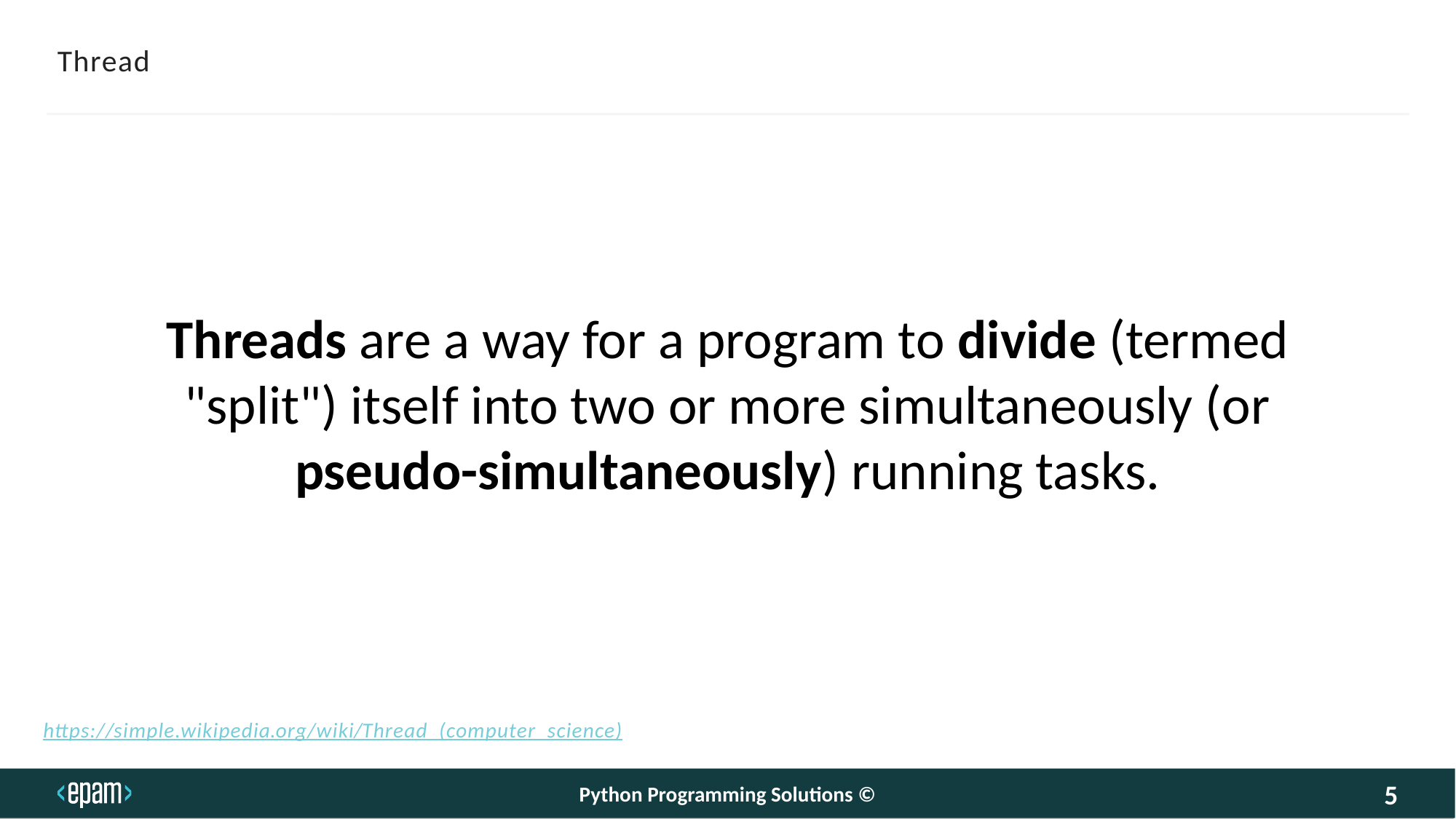

Thread
Threads are a way for a program to divide (termed "split") itself into two or more simultaneously (or pseudo-simultaneously) running tasks.
https://simple.wikipedia.org/wiki/Thread_(computer_science)​
Python Programming Solutions ©
5